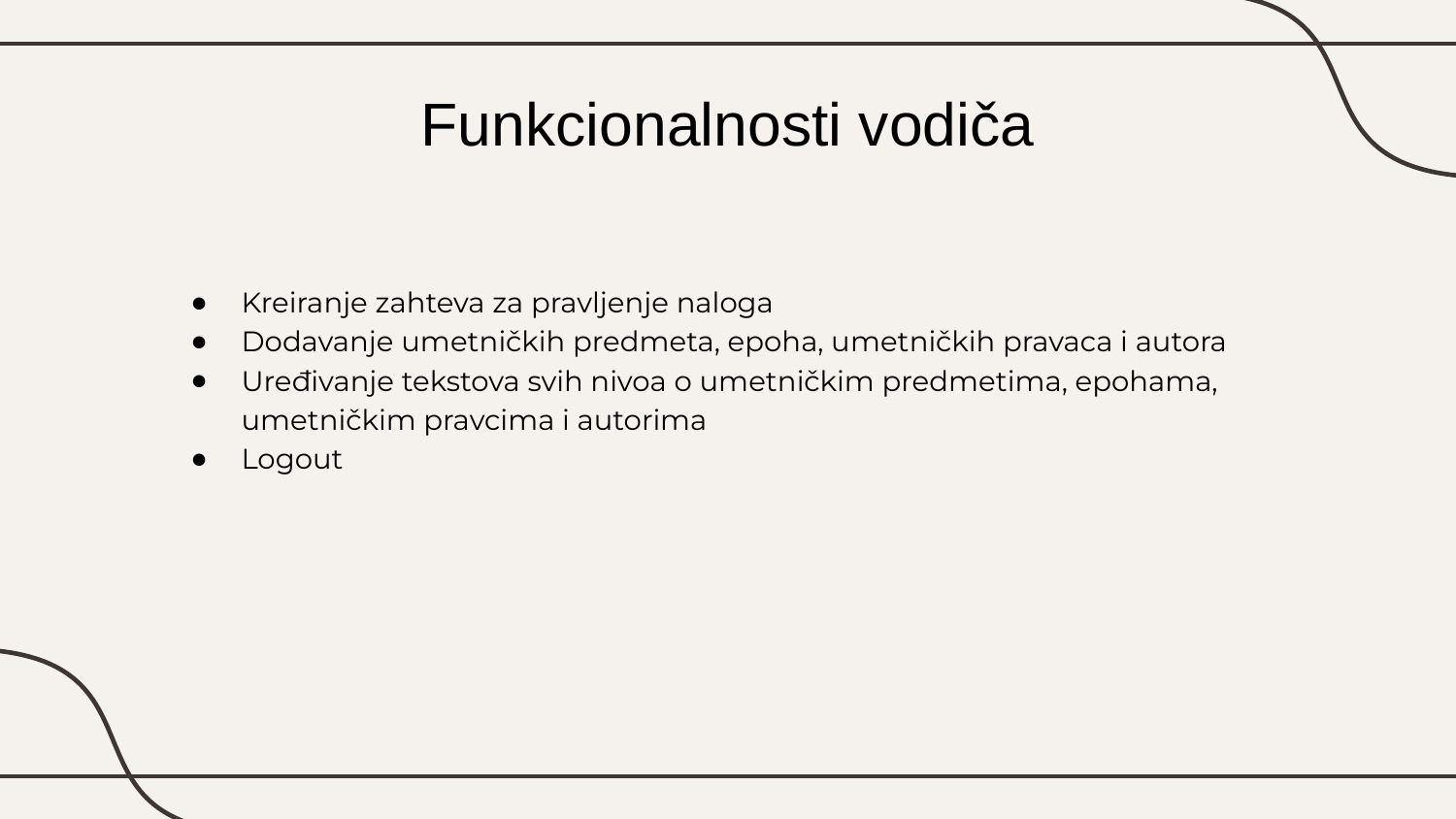

# Funkcionalnosti vodiča
Kreiranje zahteva za pravljenje naloga
Dodavanje umetničkih predmeta, epoha, umetničkih pravaca i autora
Uređivanje tekstova svih nivoa o umetničkim predmetima, epohama, umetničkim pravcima i autorima
Logout